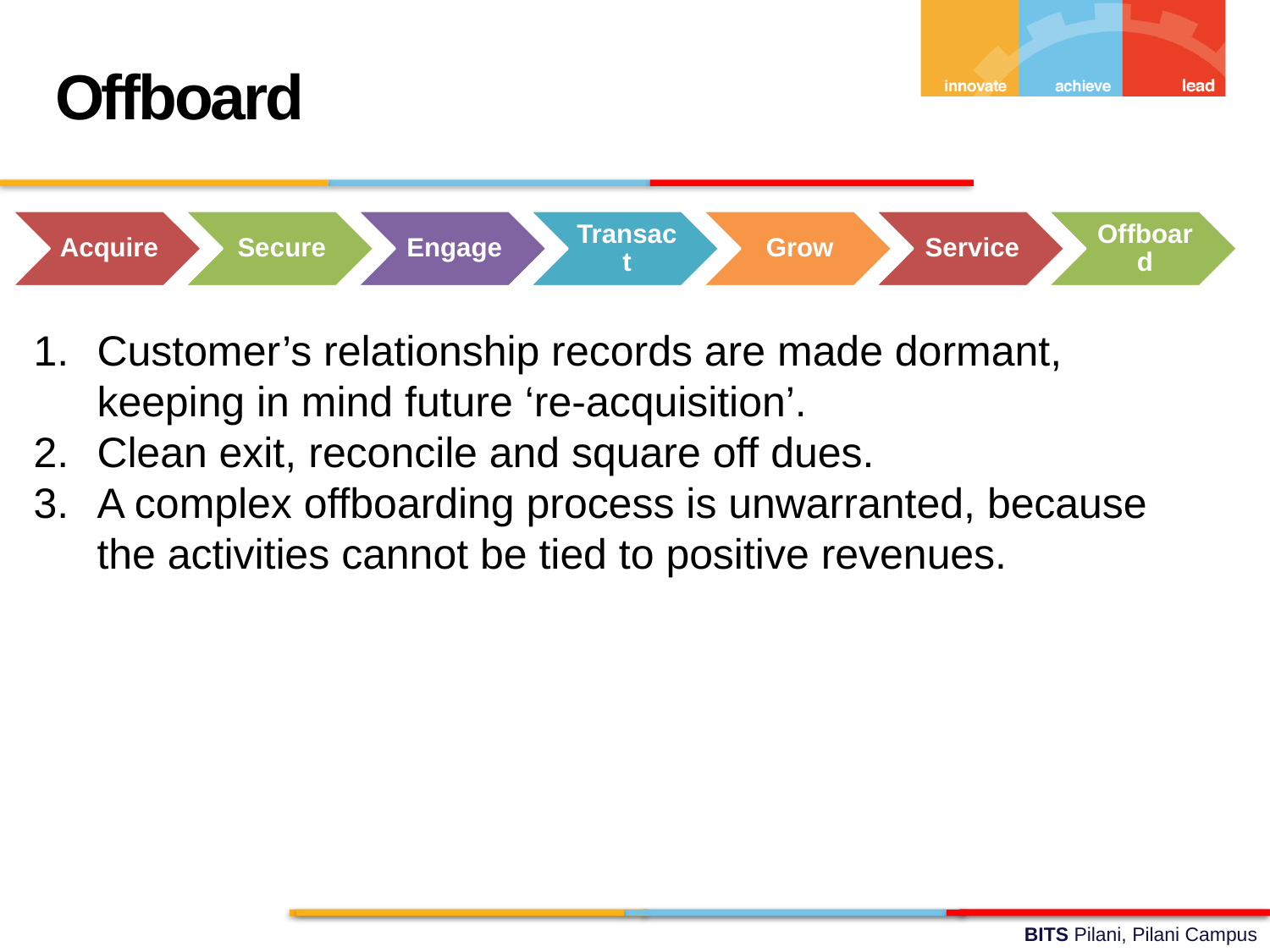

Offboard
Acquire
Secure
Engage
Transact
Grow
Service
Offboard
Customer’s relationship records are made dormant, keeping in mind future ‘re-acquisition’.
Clean exit, reconcile and square off dues.
A complex offboarding process is unwarranted, because the activities cannot be tied to positive revenues.